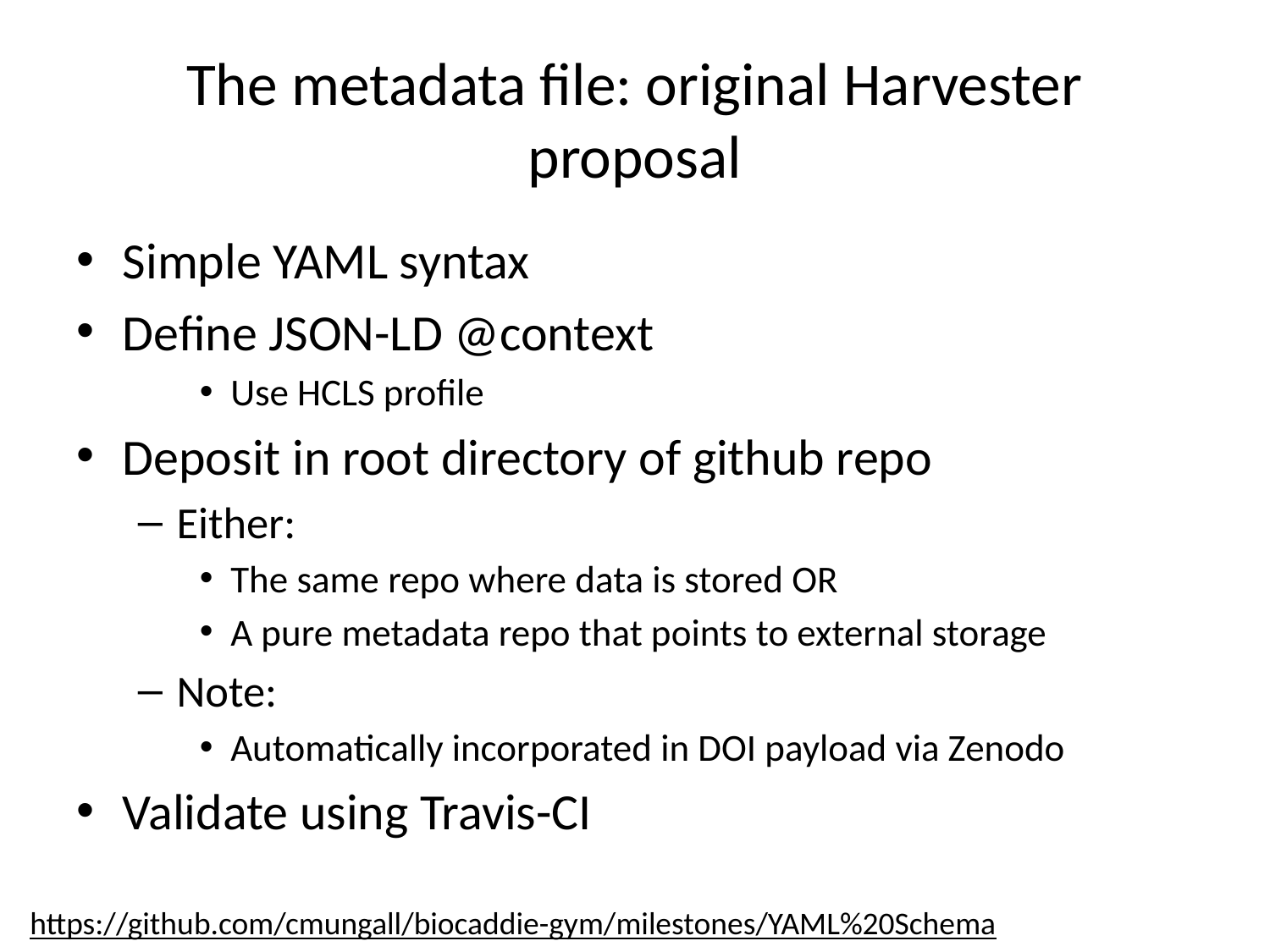

# The metadata file: original Harvester proposal
Simple YAML syntax
Define JSON-LD @context
Use HCLS profile
Deposit in root directory of github repo
Either:
The same repo where data is stored OR
A pure metadata repo that points to external storage
Note:
Automatically incorporated in DOI payload via Zenodo
Validate using Travis-CI

https://github.com/cmungall/biocaddie-gym/milestones/YAML%20Schema